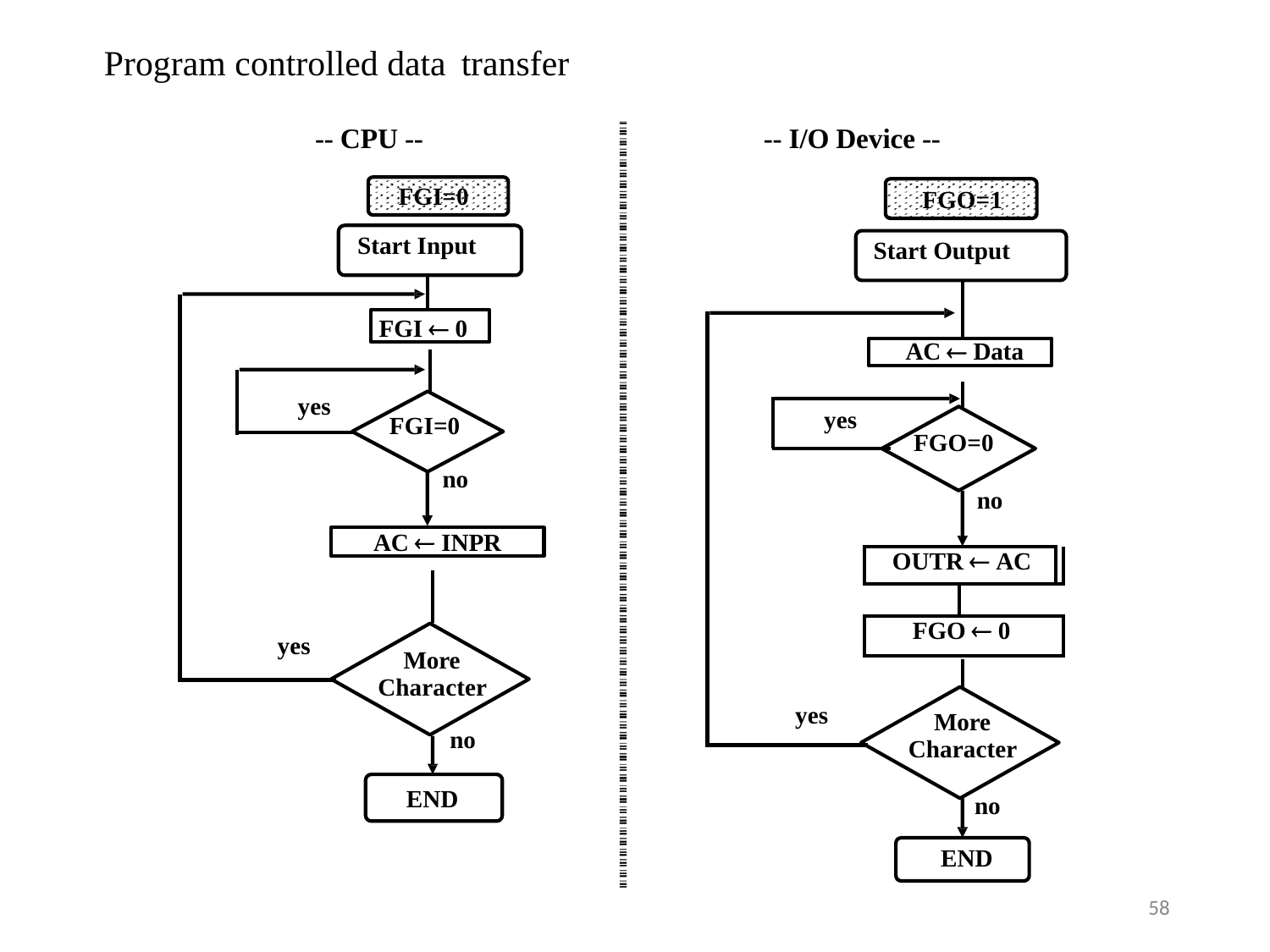

# Program controlled data transfer
-- CPU --
-- I/O Device --

FGI=0
FGO=1

Start Input

Start Output

FGI ← 0
AC ← Data

yes

yes

FGI=0
FGO=0
no
no
AC ← INPR
| OUTR ← AC |  |  |
| --- | --- | --- |
|  |  |  |
| FGO ← 0 |  |  |
yes
More  Character
yes
More  Character
no
END
no
END
58